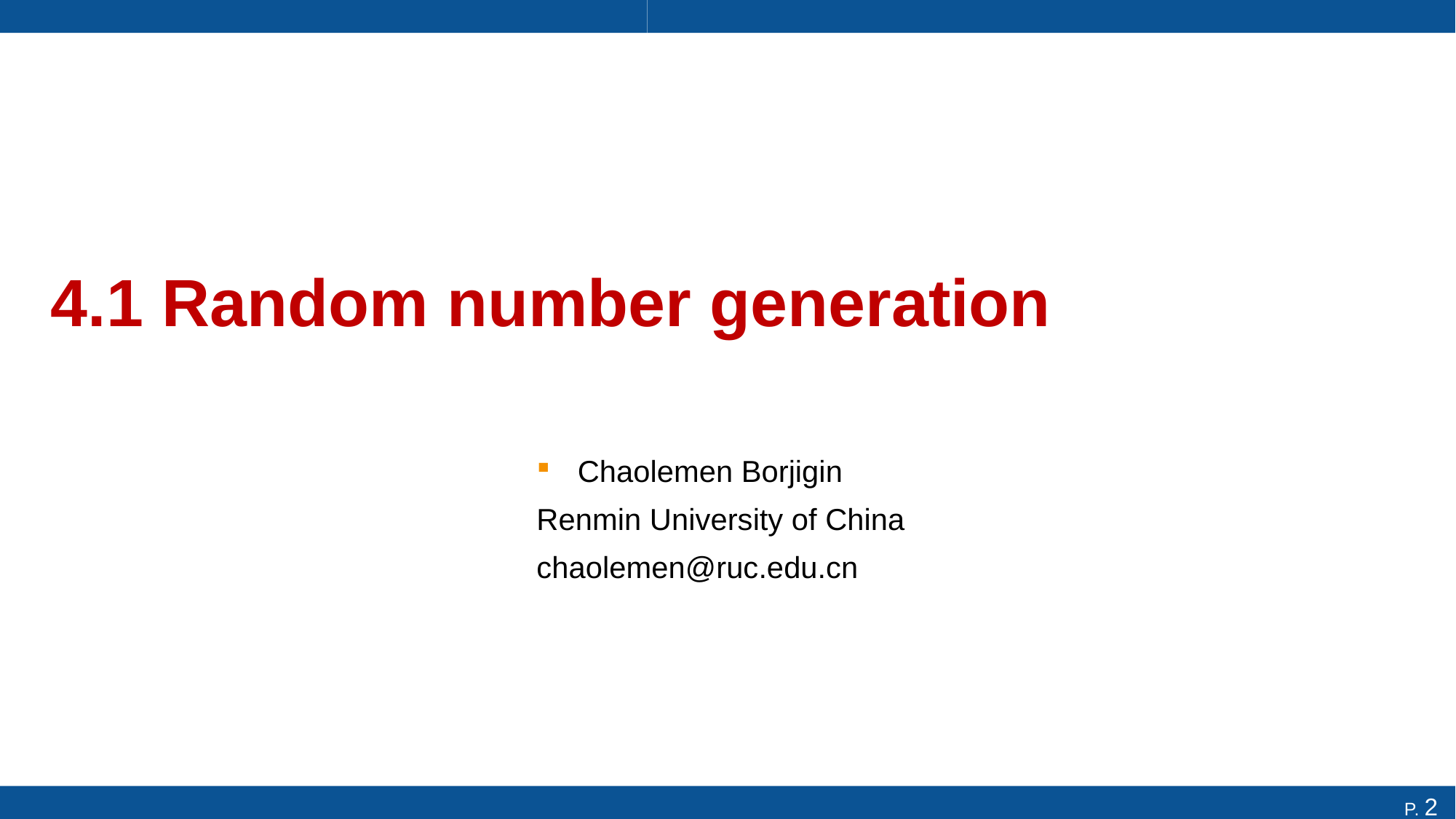

# 4.1 Random number generation
Chaolemen Borjigin
Renmin University of China
chaolemen@ruc.edu.cn